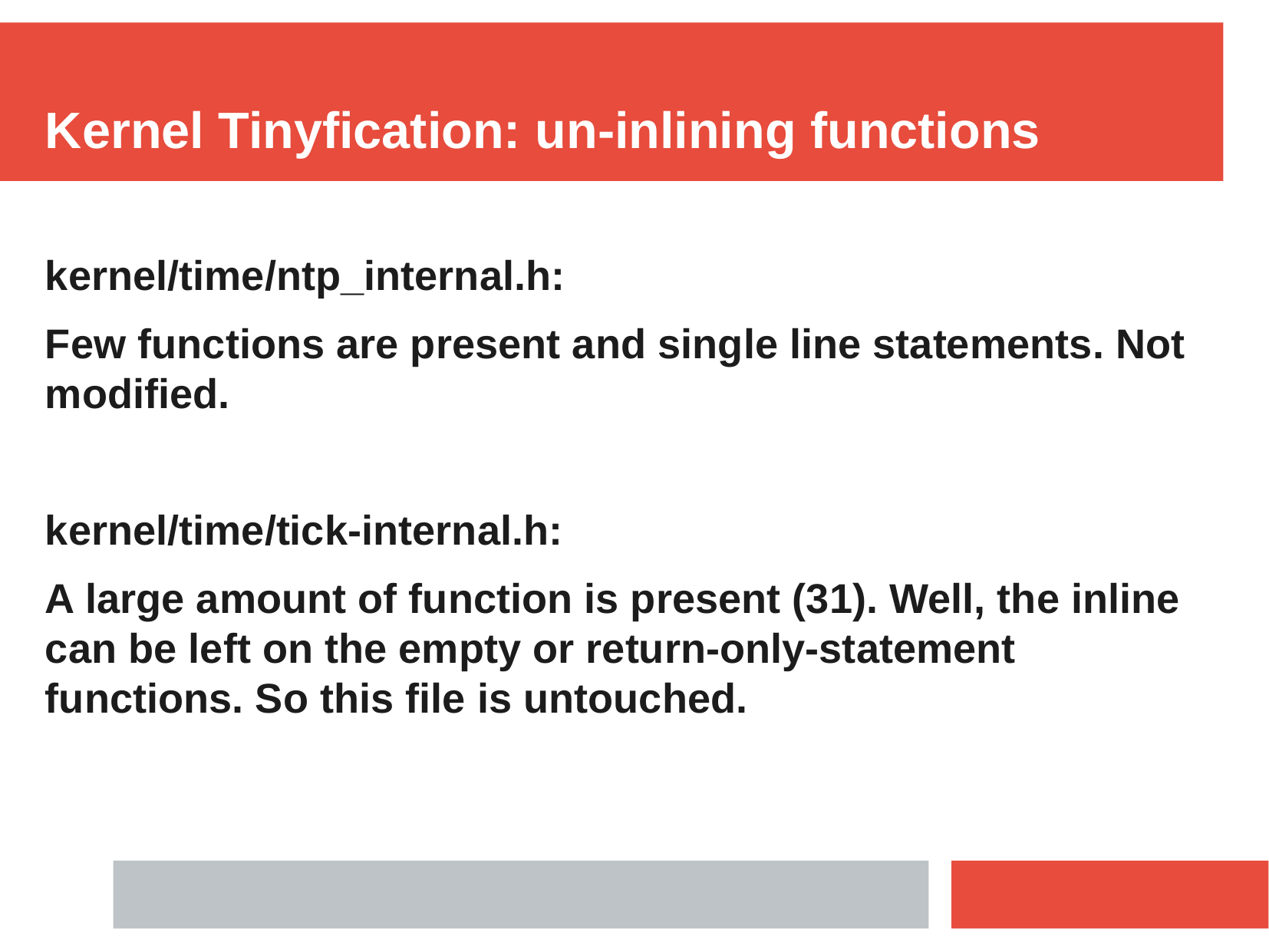

Kernel Tinyfication: un-inlining functions
kernel/time/ntp_internal.h:
Few functions are present and single line statements. Not modified.

kernel/time/tick-internal.h:
A large amount of function is present (31). Well, the inline can be left on the empty or return-only-statement functions. So this file is untouched.